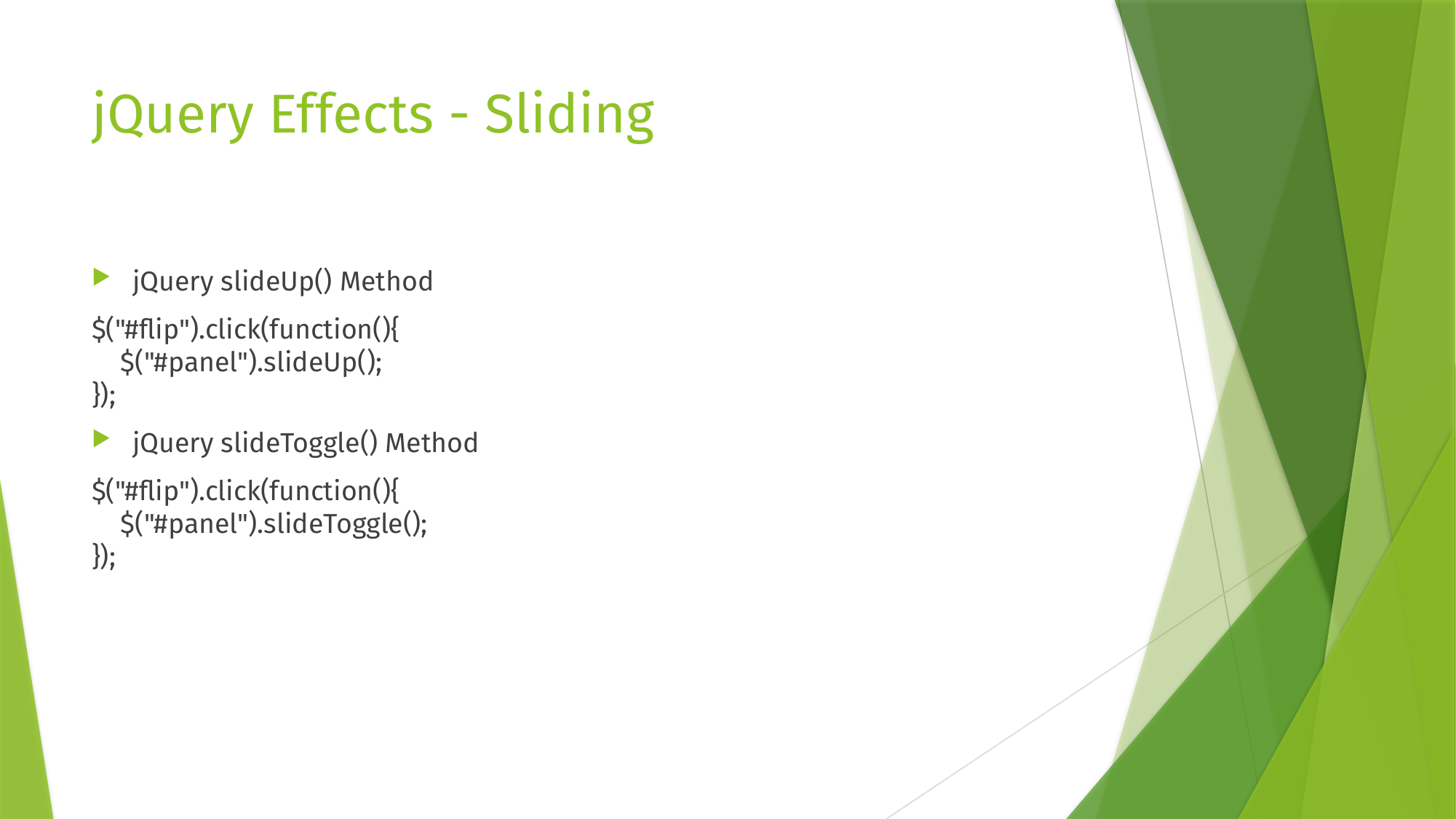

# jQuery Effects - Sliding
jQuery slideUp() Method
$("#flip").click(function(){
    $("#panel").slideUp();
});
jQuery slideToggle() Method
$("#flip").click(function(){
    $("#panel").slideToggle();
});